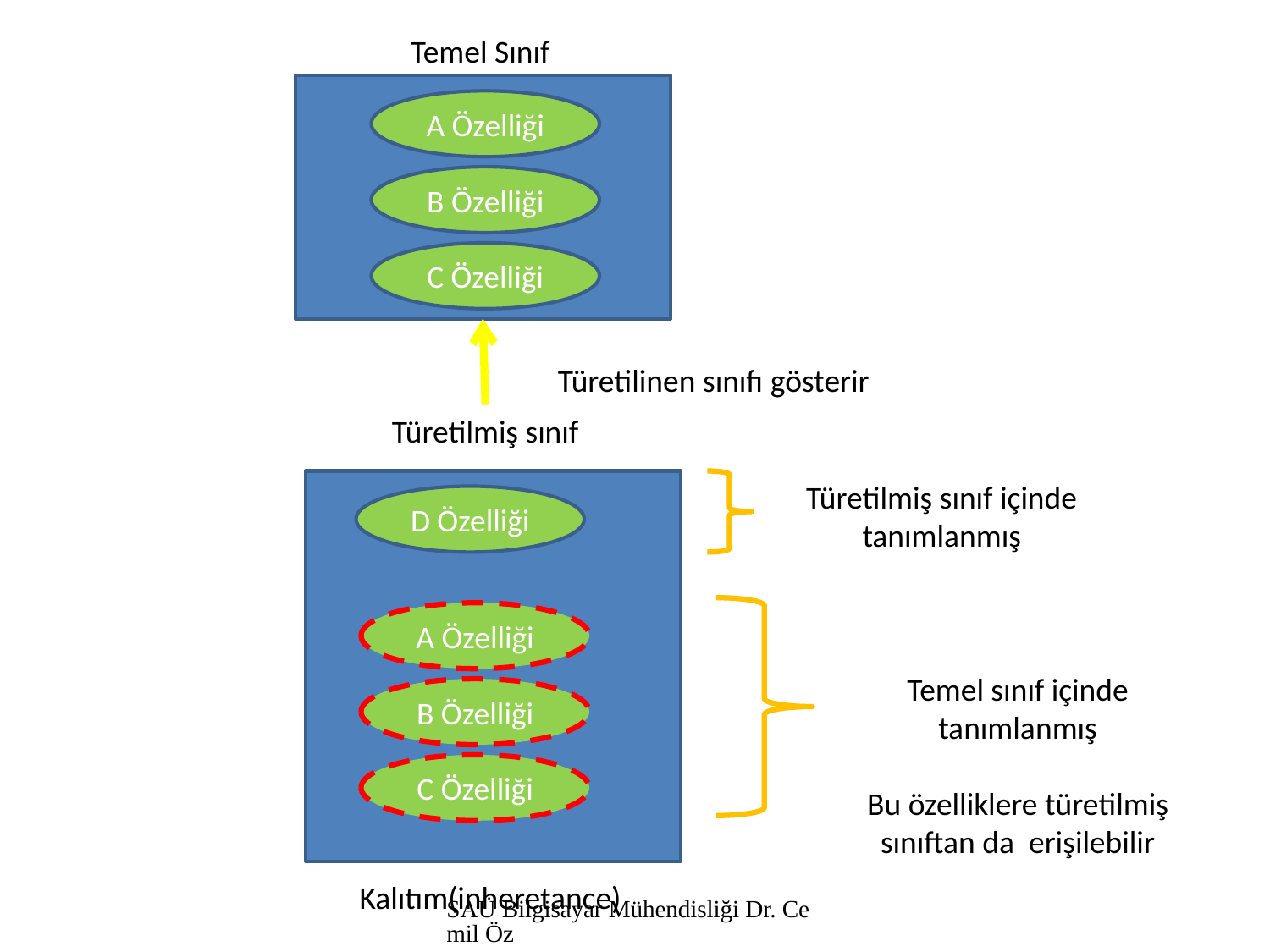

Temel Sınıf

A Özelliği
B Özelliği
C Özelliği
Türetilinen sınıfı gösterir
Türetilmiş sınıf

Türetilmiş sınıf içinde tanımlanmış
D Özelliği

A Özelliği
Temel sınıf içinde tanımlanmış

Bu özelliklere türetilmiş sınıftan da  erişilebilir
B Özelliği
C Özelliği
Kalıtım(inheretance)
SAÜ Bilgisayar Mühendisliği Dr. Cemil Öz